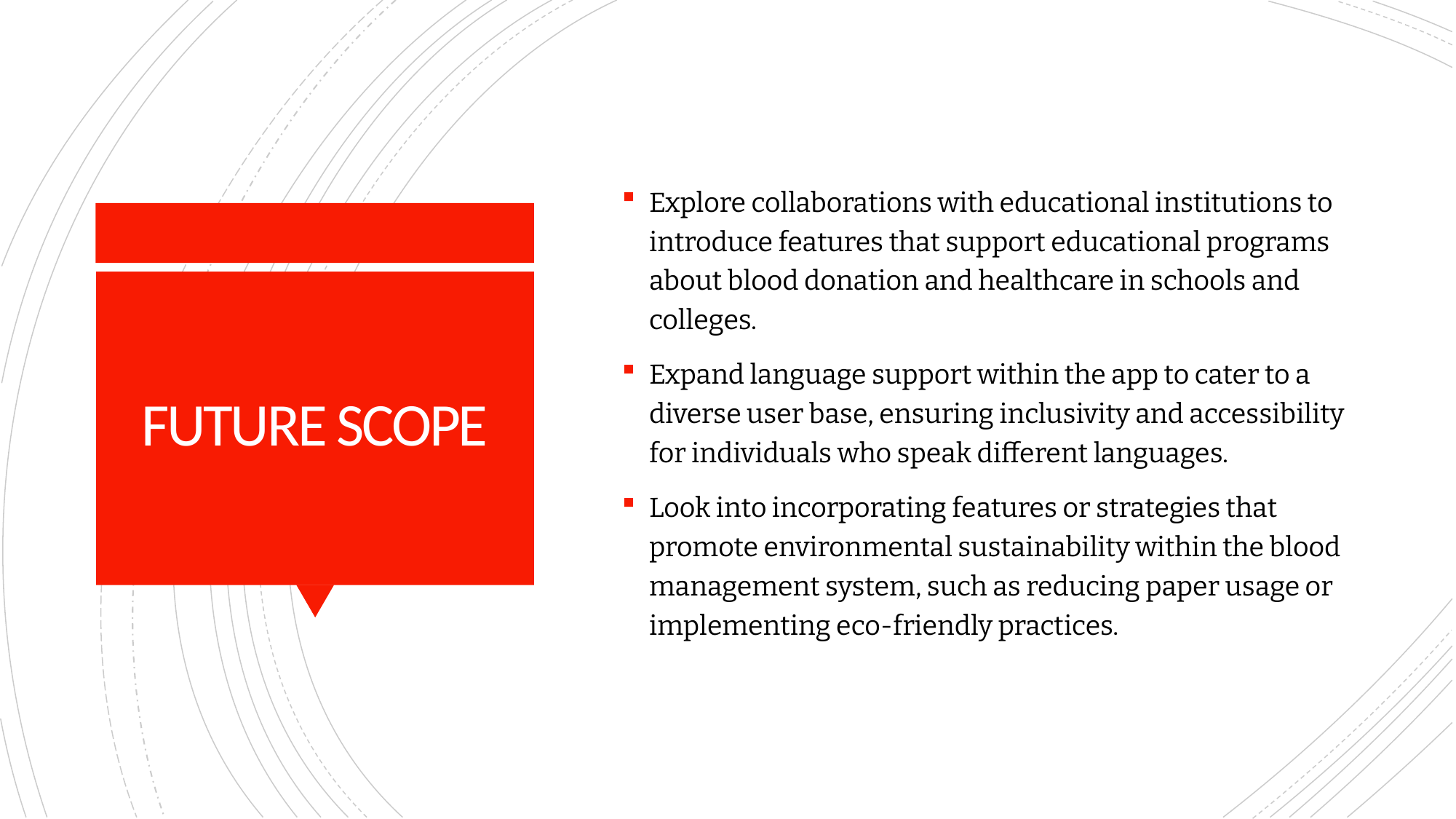

Explore collaborations with educational institutions to introduce features that support educational programs about blood donation and healthcare in schools and colleges.
Expand language support within the app to cater to a diverse user base, ensuring inclusivity and accessibility for individuals who speak different languages.
Look into incorporating features or strategies that promote environmental sustainability within the blood management system, such as reducing paper usage or implementing eco-friendly practices.
# FUTURE SCOPE